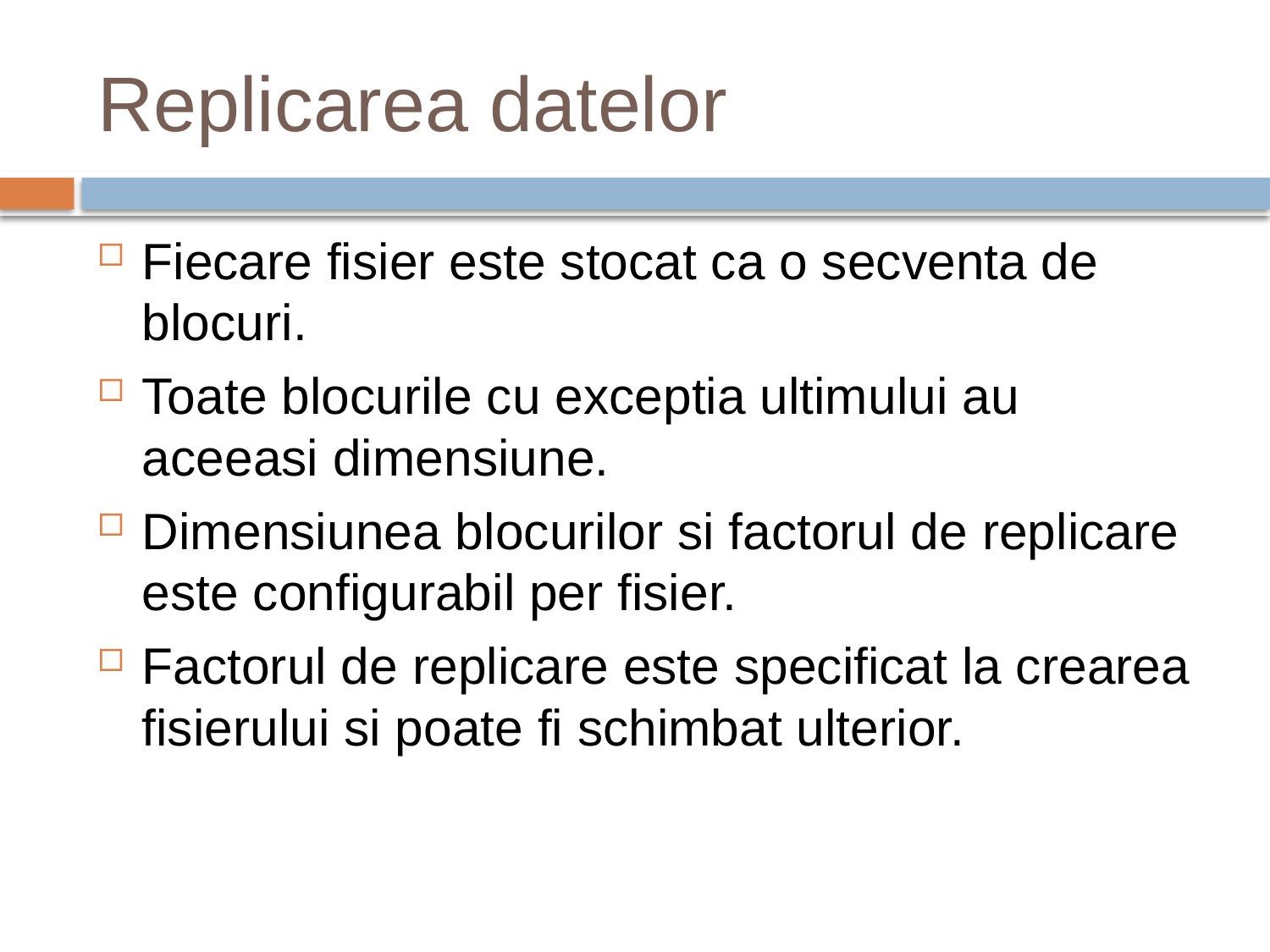

# Replicarea datelor
Fiecare fisier este stocat ca o secventa de blocuri.
Toate blocurile cu exceptia ultimului au aceeasi dimensiune.
Dimensiunea blocurilor si factorul de replicare este configurabil per fisier.
Factorul de replicare este specificat la crearea fisierului si poate fi schimbat ulterior.